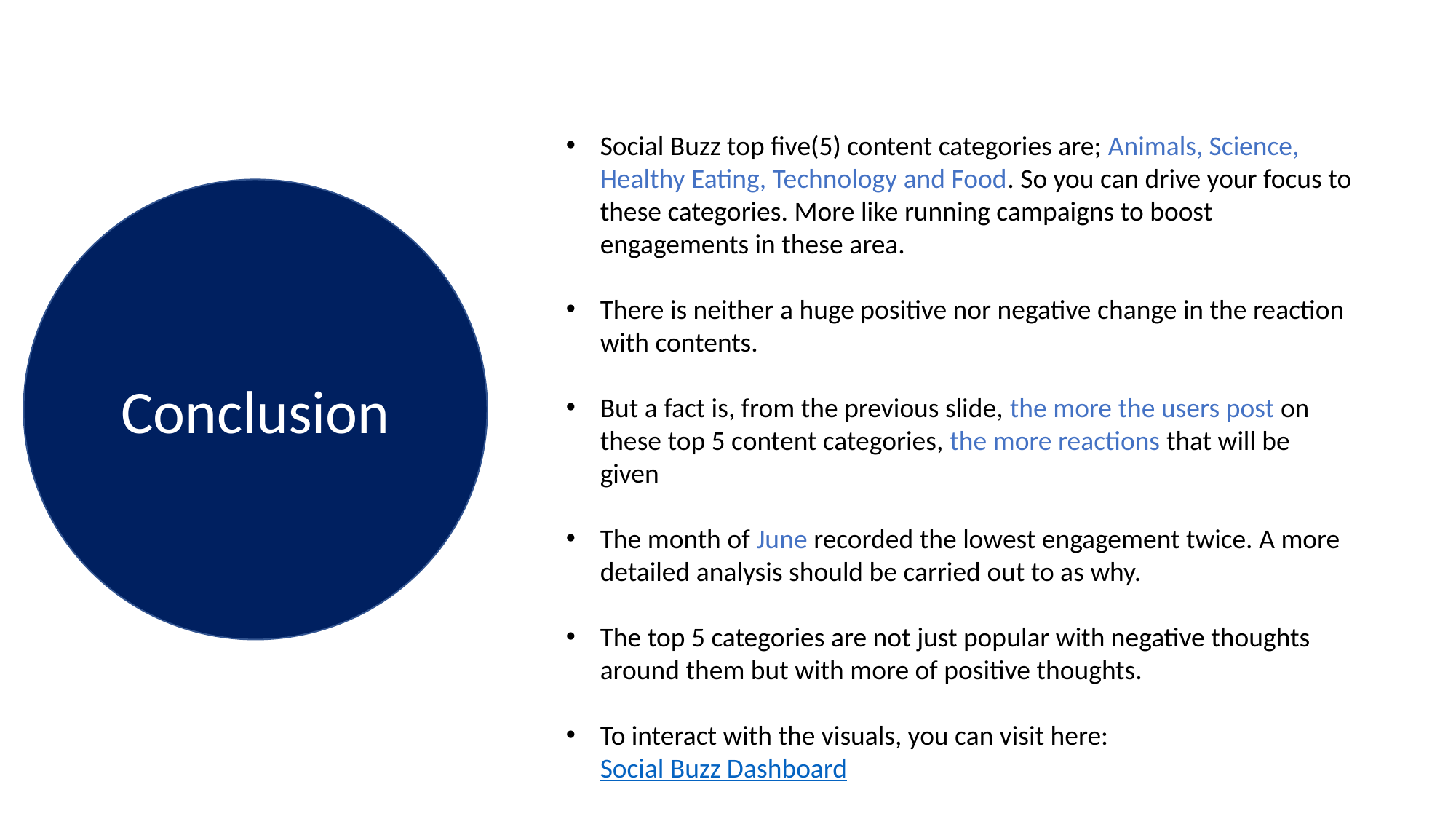

Social Buzz top five(5) content categories are; Animals, Science, Healthy Eating, Technology and Food. So you can drive your focus to these categories. More like running campaigns to boost engagements in these area.

There is neither a huge positive nor negative change in the reaction with contents.

But a fact is, from the previous slide, the more the users post on these top 5 content categories, the more reactions that will be given

The month of June recorded the lowest engagement twice. A more detailed analysis should be carried out to as why.

The top 5 categories are not just popular with negative thoughts around them but with more of positive thoughts.

To interact with the visuals, you can visit here: Social Buzz Dashboard
Conclusion